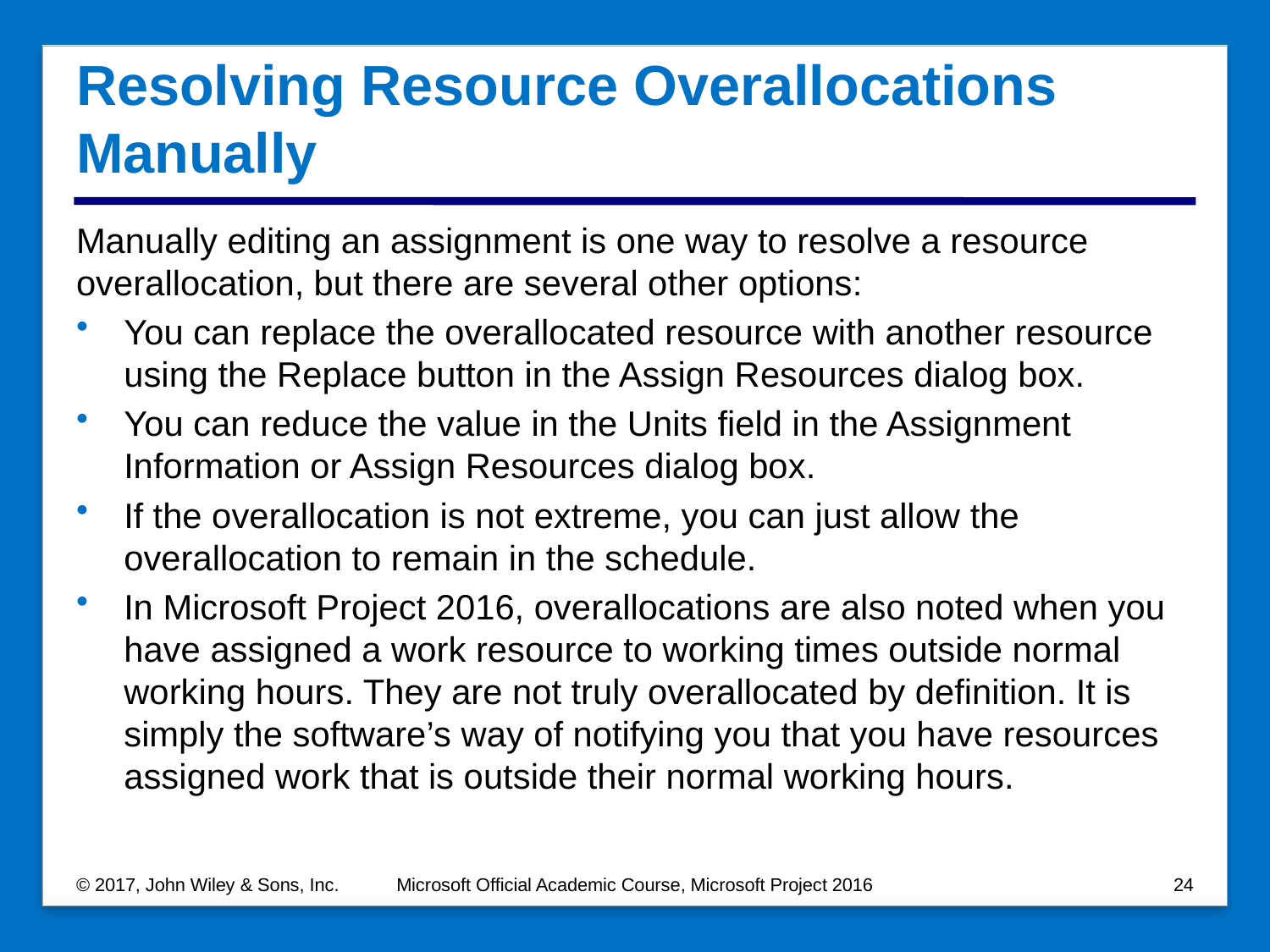

# Resolving Resource Overallocations Manually
Manually editing an assignment is one way to resolve a resource overallocation, but there are several other options:
You can replace the overallocated resource with another resource using the Replace button in the Assign Resources dialog box.
You can reduce the value in the Units field in the Assignment Information or Assign Resources dialog box.
If the overallocation is not extreme, you can just allow the overallocation to remain in the schedule.
In Microsoft Project 2016, overallocations are also noted when you have assigned a work resource to working times outside normal working hours. They are not truly overallocated by definition. It is simply the software’s way of notifying you that you have resources assigned work that is outside their normal working hours.
© 2017, John Wiley & Sons, Inc.
Microsoft Official Academic Course, Microsoft Project 2016
24